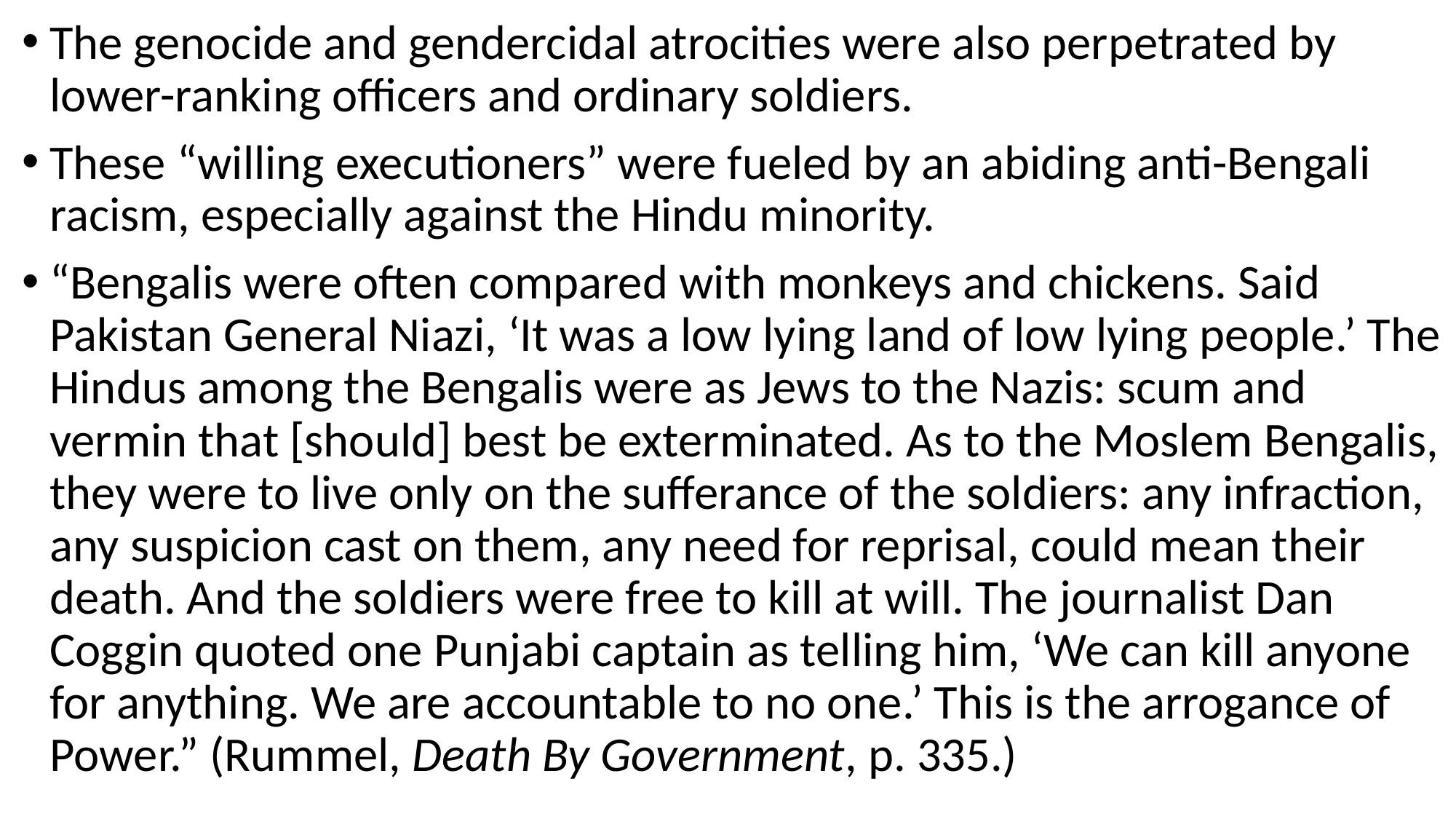

The genocide and gendercidal atrocities were also perpetrated by lower-ranking officers and ordinary soldiers.
These “willing executioners” were fueled by an abiding anti-Bengali racism, especially against the Hindu minority.
“Bengalis were often compared with monkeys and chickens. Said Pakistan General Niazi, ‘It was a low lying land of low lying people.’ The Hindus among the Bengalis were as Jews to the Nazis: scum and vermin that [should] best be exterminated. As to the Moslem Bengalis, they were to live only on the sufferance of the soldiers: any infraction, any suspicion cast on them, any need for reprisal, could mean their death. And the soldiers were free to kill at will. The journalist Dan Coggin quoted one Punjabi captain as telling him, ‘We can kill anyone for anything. We are accountable to no one.’ This is the arrogance of Power.” (Rummel, Death By Government, p. 335.)
#